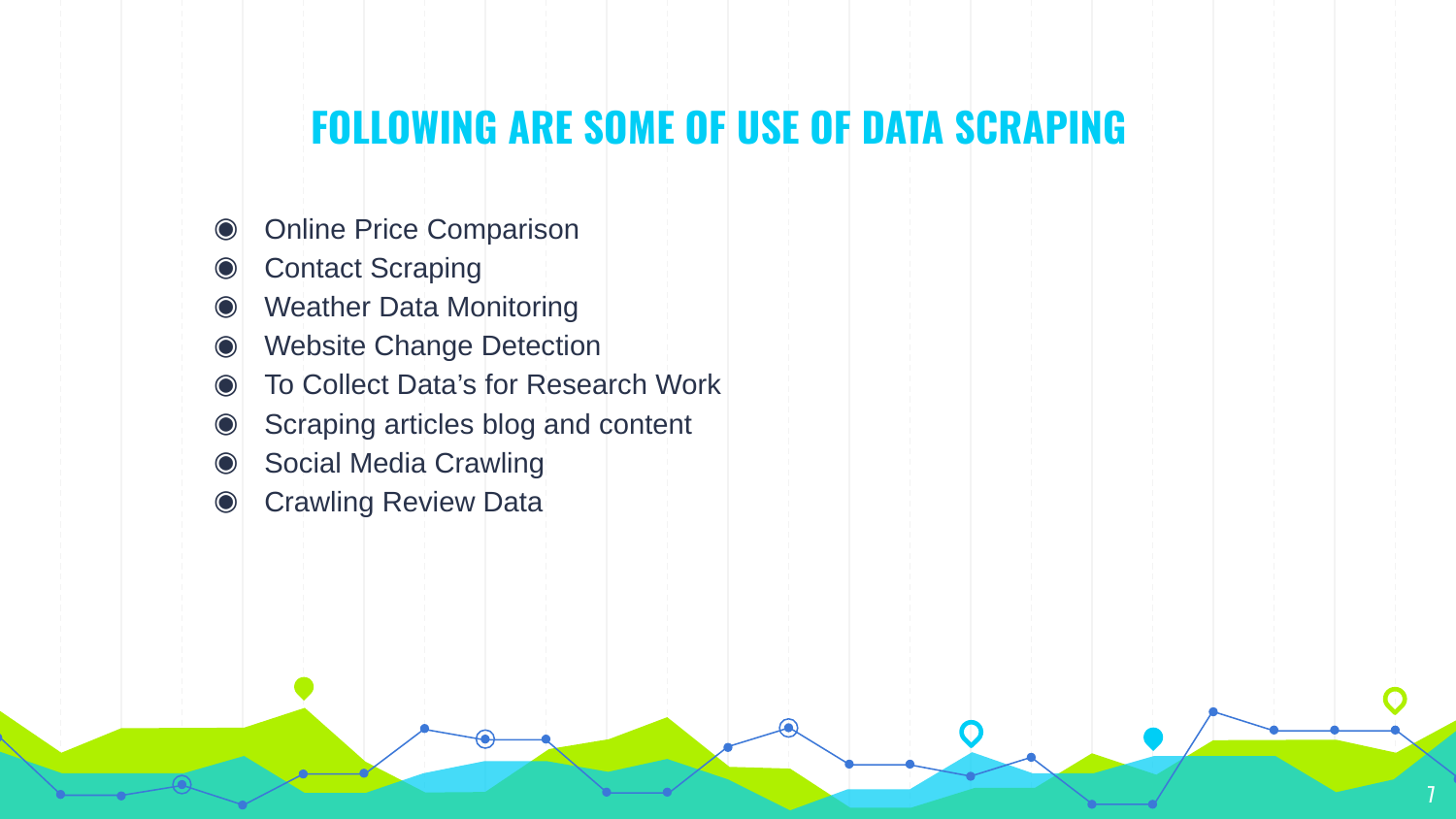

# FOLLOWING ARE SOME OF USE OF DATA SCRAPING
Online Price Comparison
Contact Scraping
Weather Data Monitoring
Website Change Detection
To Collect Data’s for Research Work
Scraping articles blog and content
Social Media Crawling
Crawling Review Data
7